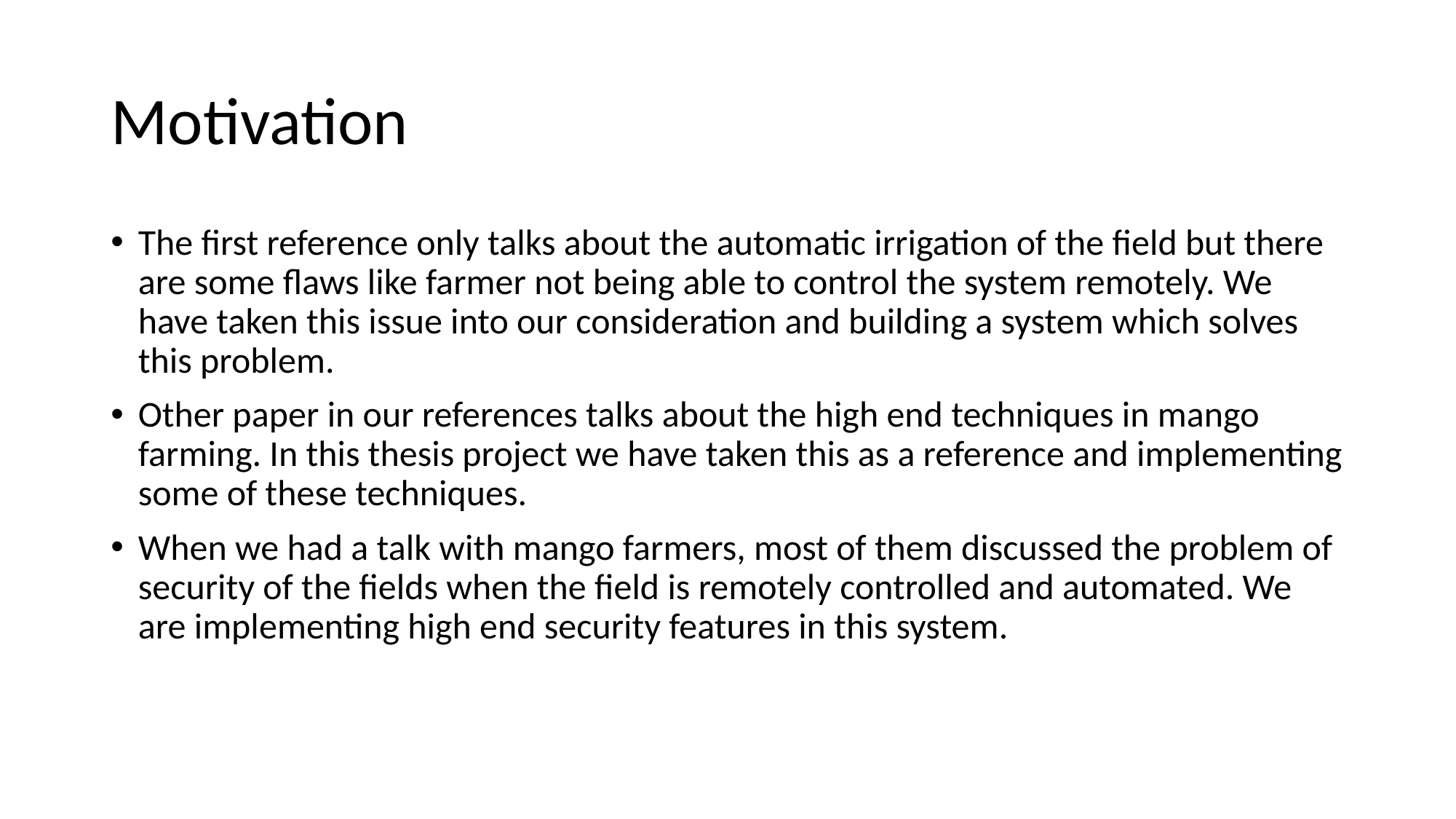

# Motivation
The first reference only talks about the automatic irrigation of the field but there are some flaws like farmer not being able to control the system remotely. We have taken this issue into our consideration and building a system which solves this problem.
Other paper in our references talks about the high end techniques in mango farming. In this thesis project we have taken this as a reference and implementing some of these techniques.
When we had a talk with mango farmers, most of them discussed the problem of security of the fields when the field is remotely controlled and automated. We are implementing high end security features in this system.